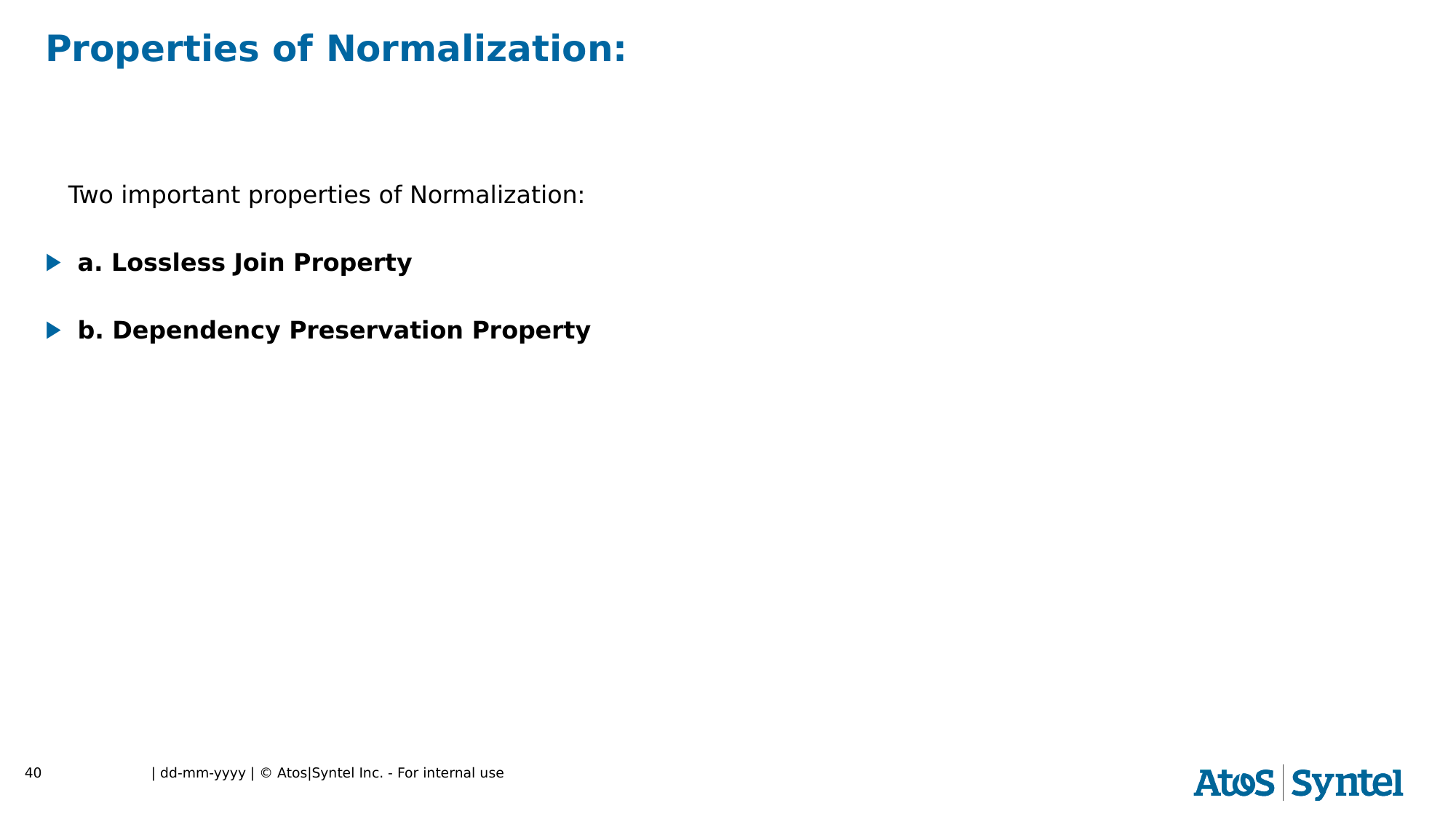

# Properties of Normalization:
   Two important properties of Normalization:

a. Lossless Join Property

b. Dependency Preservation Property